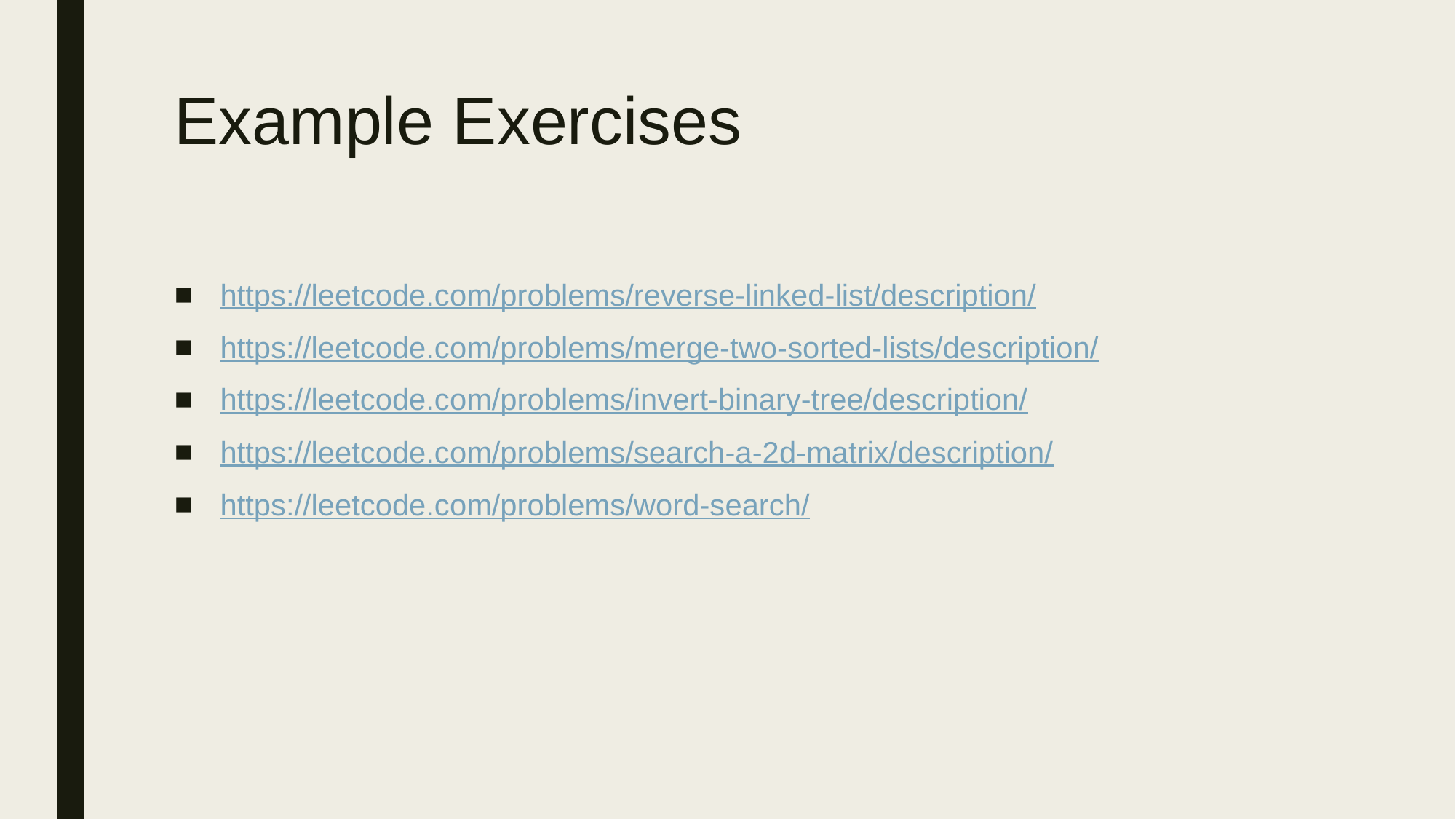

# Example Exercises
https://leetcode.com/problems/reverse-linked-list/description/
https://leetcode.com/problems/merge-two-sorted-lists/description/
https://leetcode.com/problems/invert-binary-tree/description/
https://leetcode.com/problems/search-a-2d-matrix/description/
https://leetcode.com/problems/word-search/